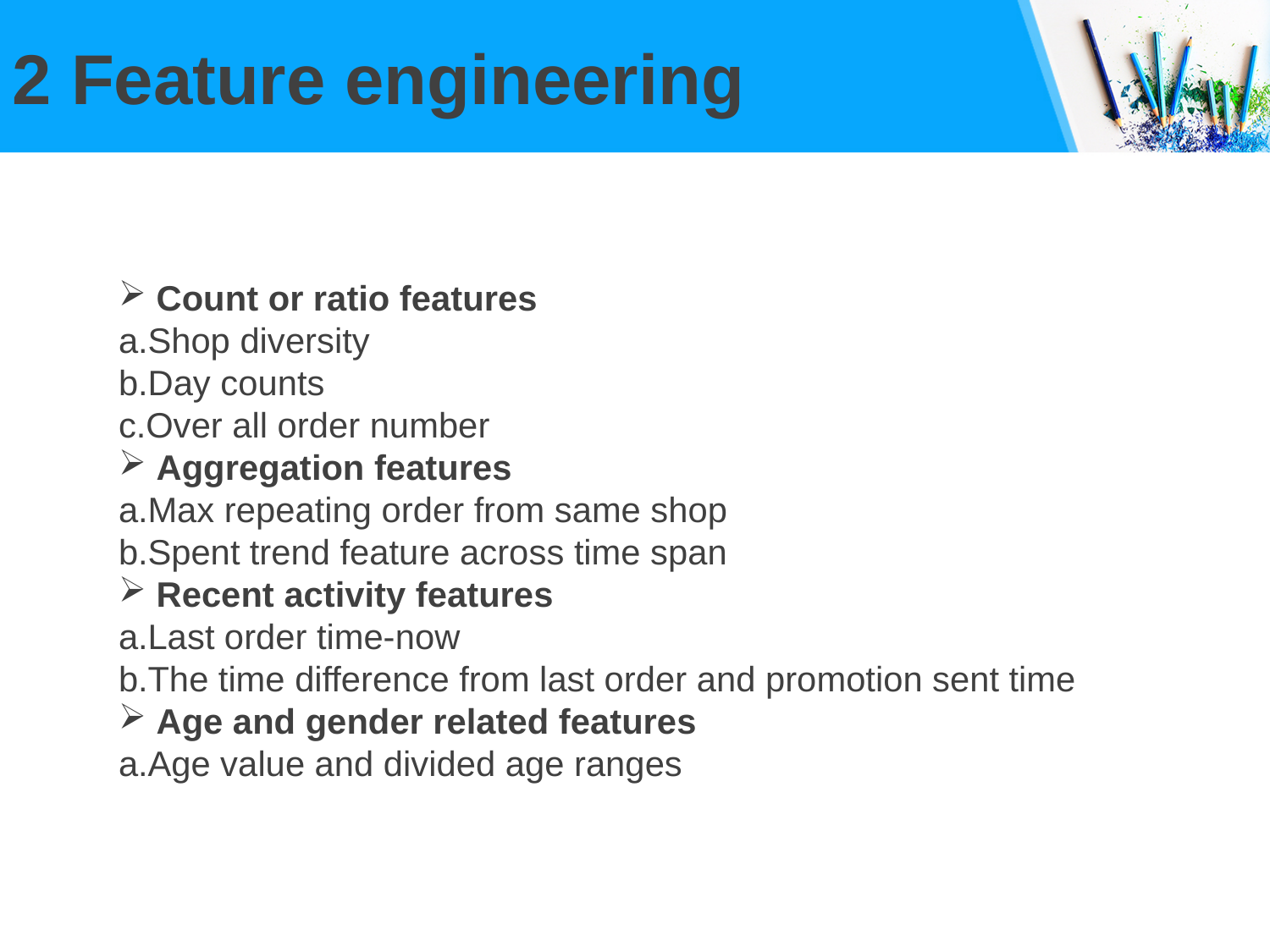

2 Feature engineering
 Count or ratio features
Shop diversity
Day counts
Over all order number
 Aggregation features
Max repeating order from same shop
Spent trend feature across time span
 Recent activity features
Last order time-now
The time difference from last order and promotion sent time
 Age and gender related features
Age value and divided age ranges